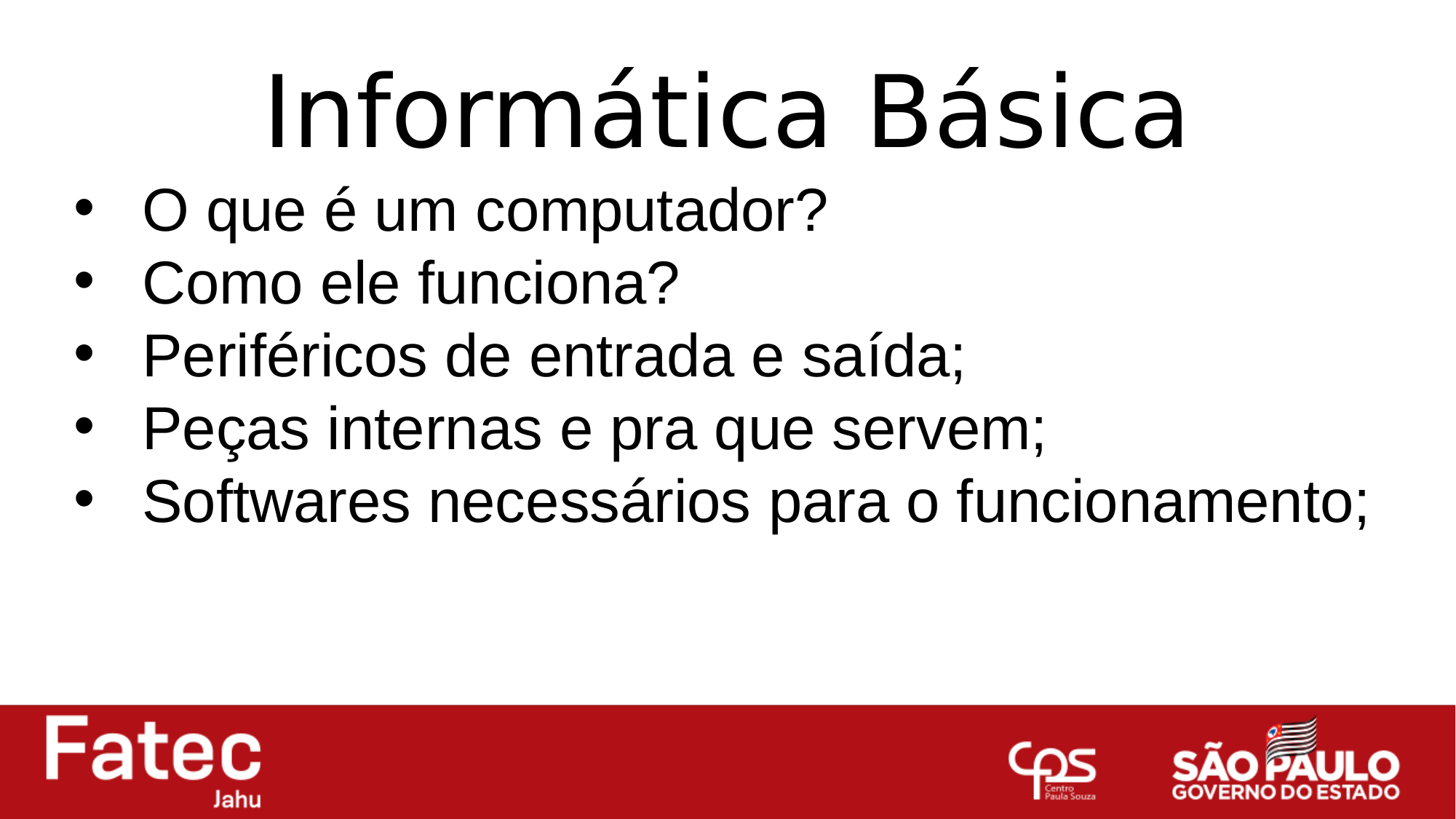

Informática Básica
O que é um computador?
Como ele funciona?
Periféricos de entrada e saída;
Peças internas e pra que servem;
Softwares necessários para o funcionamento;